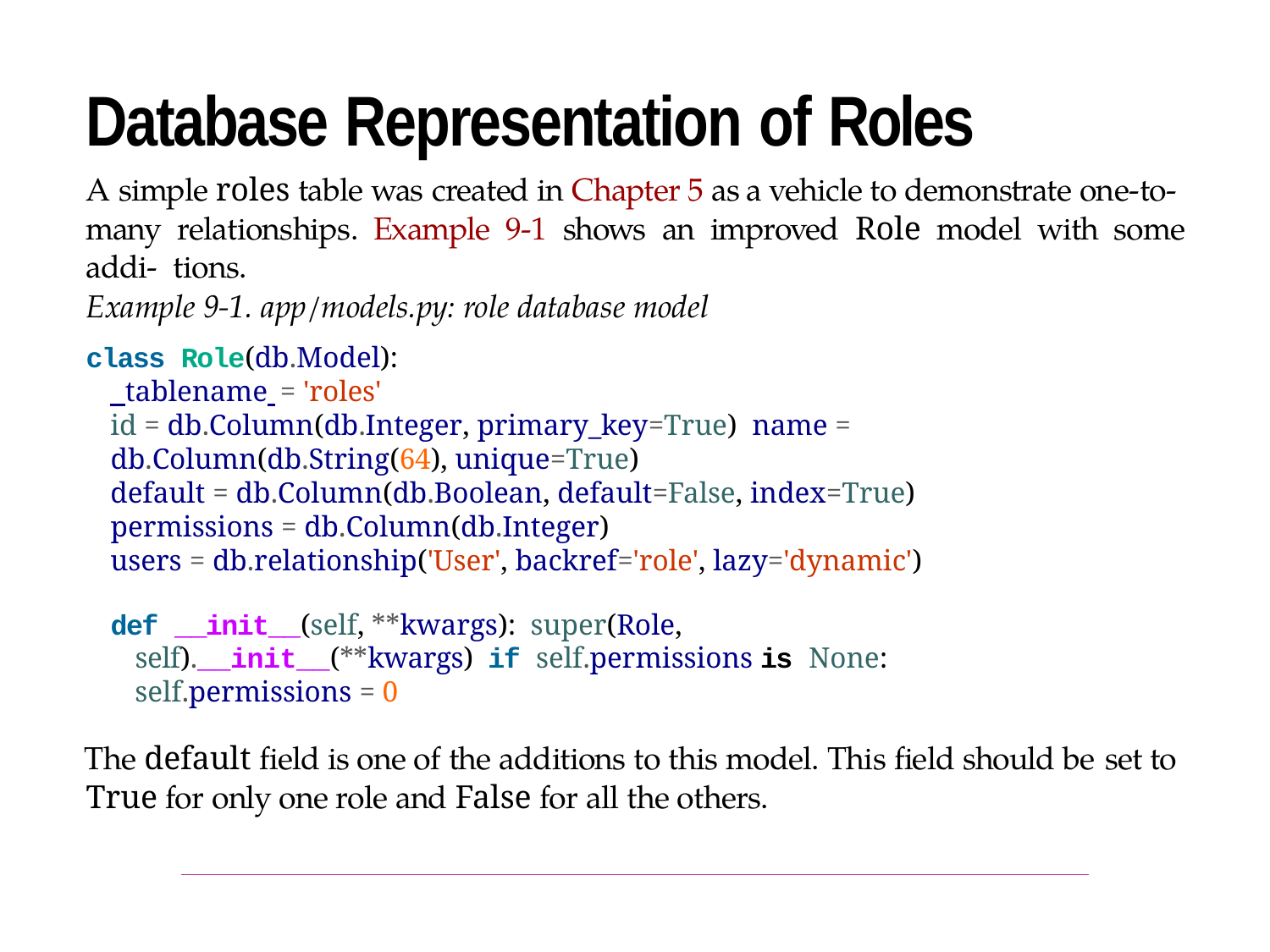

Database Representation of Roles
A simple roles table was created in Chapter 5 as a vehicle to demonstrate one-to-  many relationships. Example 9-1 shows an improved Role model with some addi‐  tions.
Example 9-1. app/models.py: role database model
class Role(db.Model):
  tablename = 'roles'
id = db.Column(db.Integer, primary_key=True)  name = db.Column(db.String(64), unique=True)
default = db.Column(db.Boolean, default=False, index=True)  permissions = db.Column(db.Integer)
users = db.relationship('User', backref='role', lazy='dynamic')

def __init__(self, **kwargs):  super(Role, self).__init__(**kwargs)  if self.permissions is None:
self.permissions = 0

The default field is one of the additions to this model. This field should be set to  True for only one role and False for all the others.